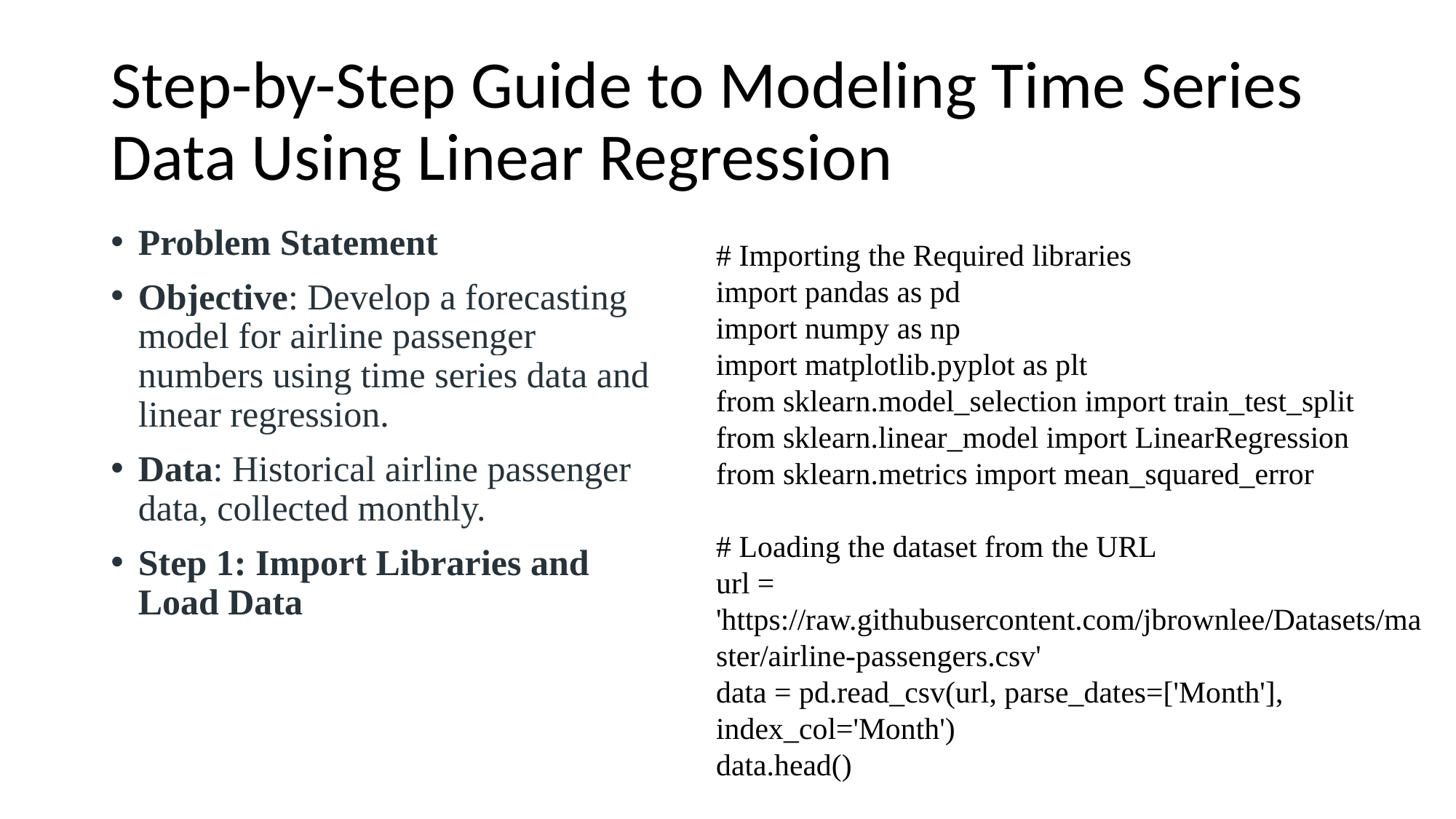

# Step-by-Step Guide to Modeling Time Series Data Using Linear Regression
Problem Statement
Objective: Develop a forecasting model for airline passenger numbers using time series data and linear regression.
Data: Historical airline passenger data, collected monthly.
Step 1: Import Libraries and Load Data

# Importing the Required libraries
import pandas as pd
import numpy as np
import matplotlib.pyplot as plt
from sklearn.model_selection import train_test_split
from sklearn.linear_model import LinearRegression
from sklearn.metrics import mean_squared_error

# Loading the dataset from the URL
url = 'https://raw.githubusercontent.com/jbrownlee/Datasets/master/airline-passengers.csv'
data = pd.read_csv(url, parse_dates=['Month'], index_col='Month')
data.head()